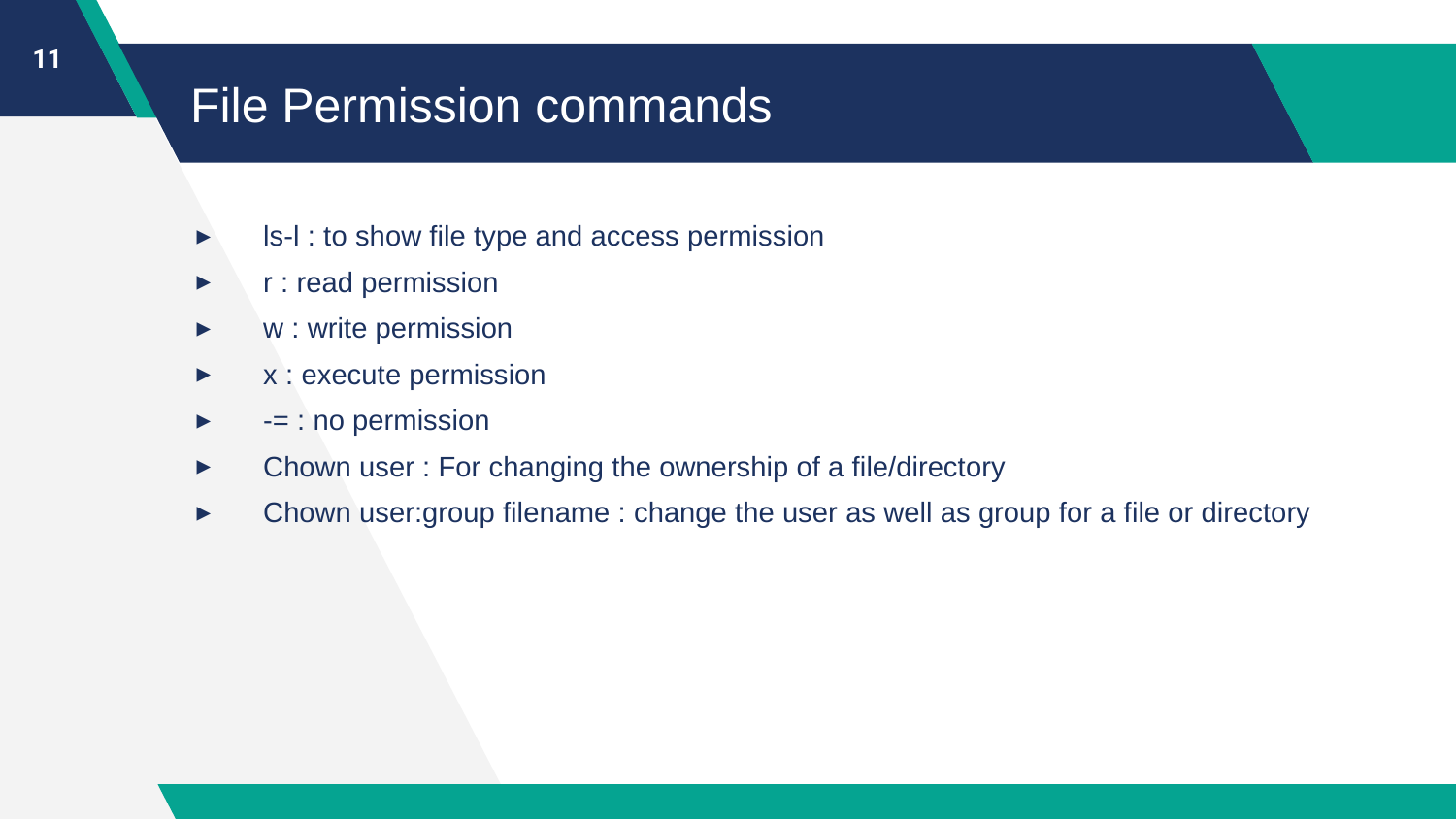

11
# File Permission commands
ls-l : to show file type and access permission
r : read permission
w : write permission
x : execute permission
-= : no permission
Chown user : For changing the ownership of a file/directory
Chown user:group filename : change the user as well as group for a file or directory